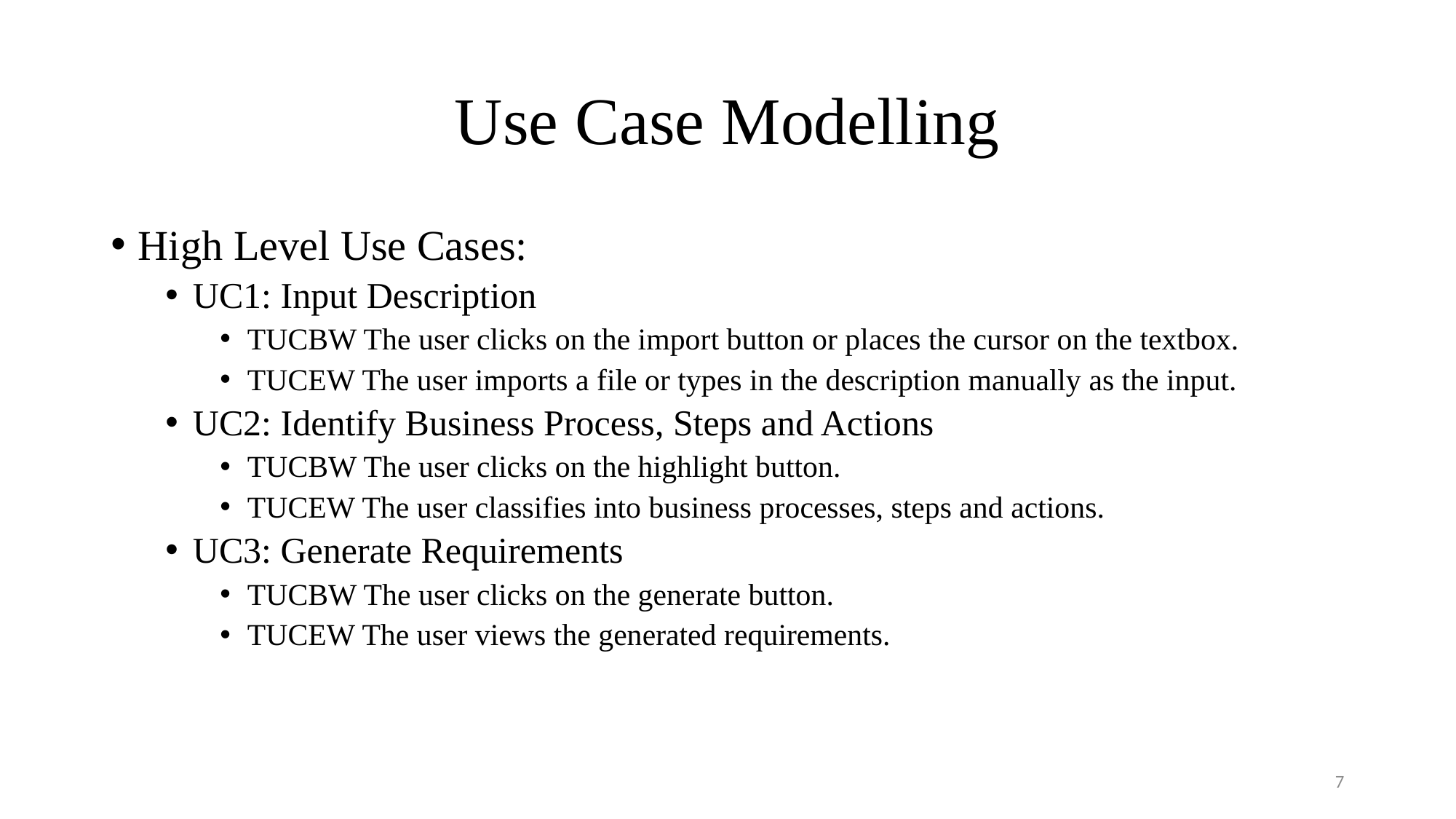

# Use Case Modelling
High Level Use Cases:
UC1: Input Description
TUCBW The user clicks on the import button or places the cursor on the textbox.
TUCEW The user imports a file or types in the description manually as the input.
UC2: Identify Business Process, Steps and Actions
TUCBW The user clicks on the highlight button.
TUCEW The user classifies into business processes, steps and actions.
UC3: Generate Requirements
TUCBW The user clicks on the generate button.
TUCEW The user views the generated requirements.
7